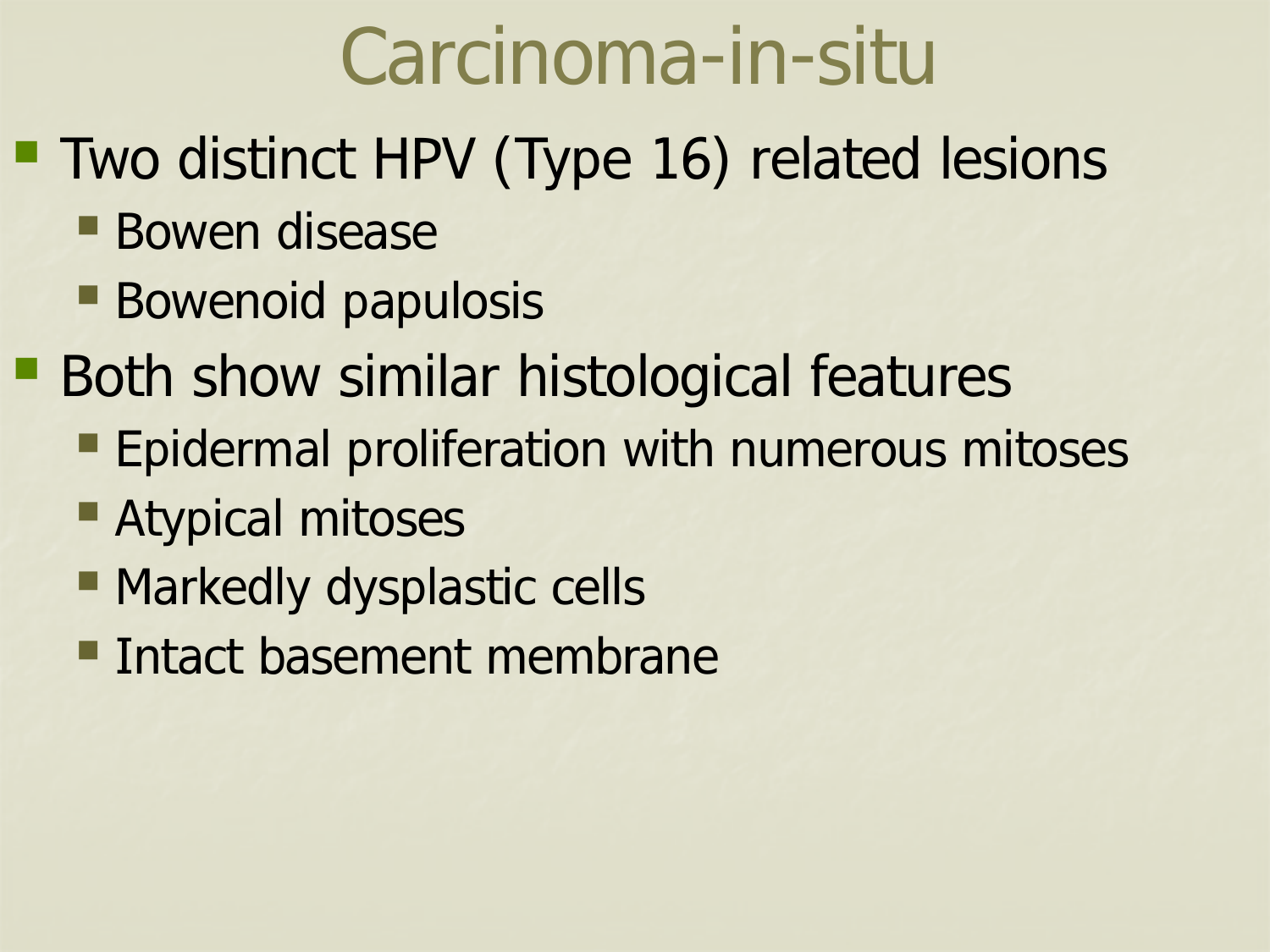

# Carcinoma-in-situ
Two distinct HPV (Type 16) related lesions
Bowen disease
Bowenoid papulosis
Both show similar histological features
Epidermal proliferation with numerous mitoses
Atypical mitoses
Markedly dysplastic cells
Intact basement membrane